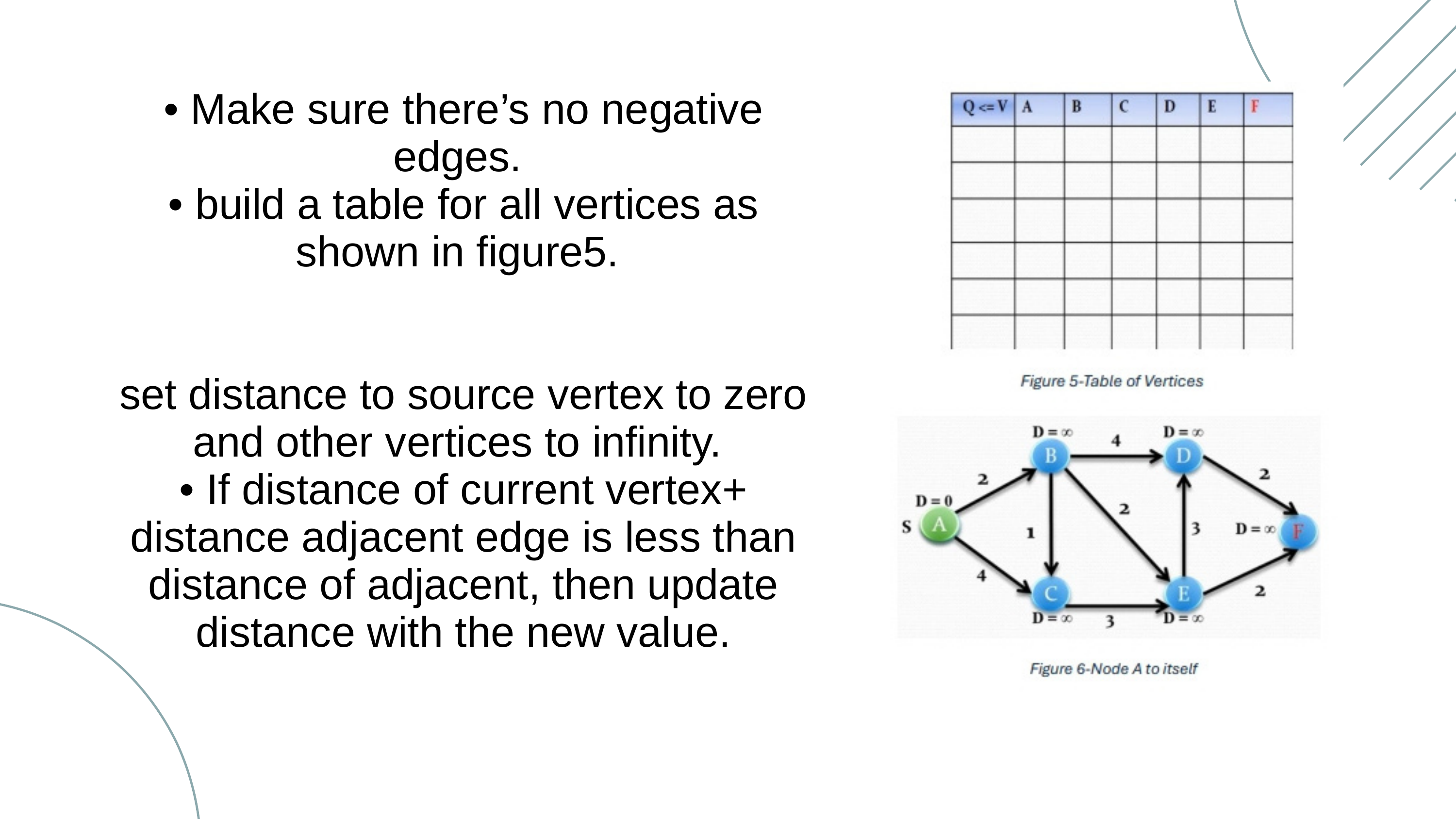

• Make sure there’s no negative edges.
• build a table for all vertices as shown in figure5.

set distance to source vertex to zero and other vertices to infinity.
• If distance of current vertex+ distance adjacent edge is less than distance of adjacent, then update distance with the new value.